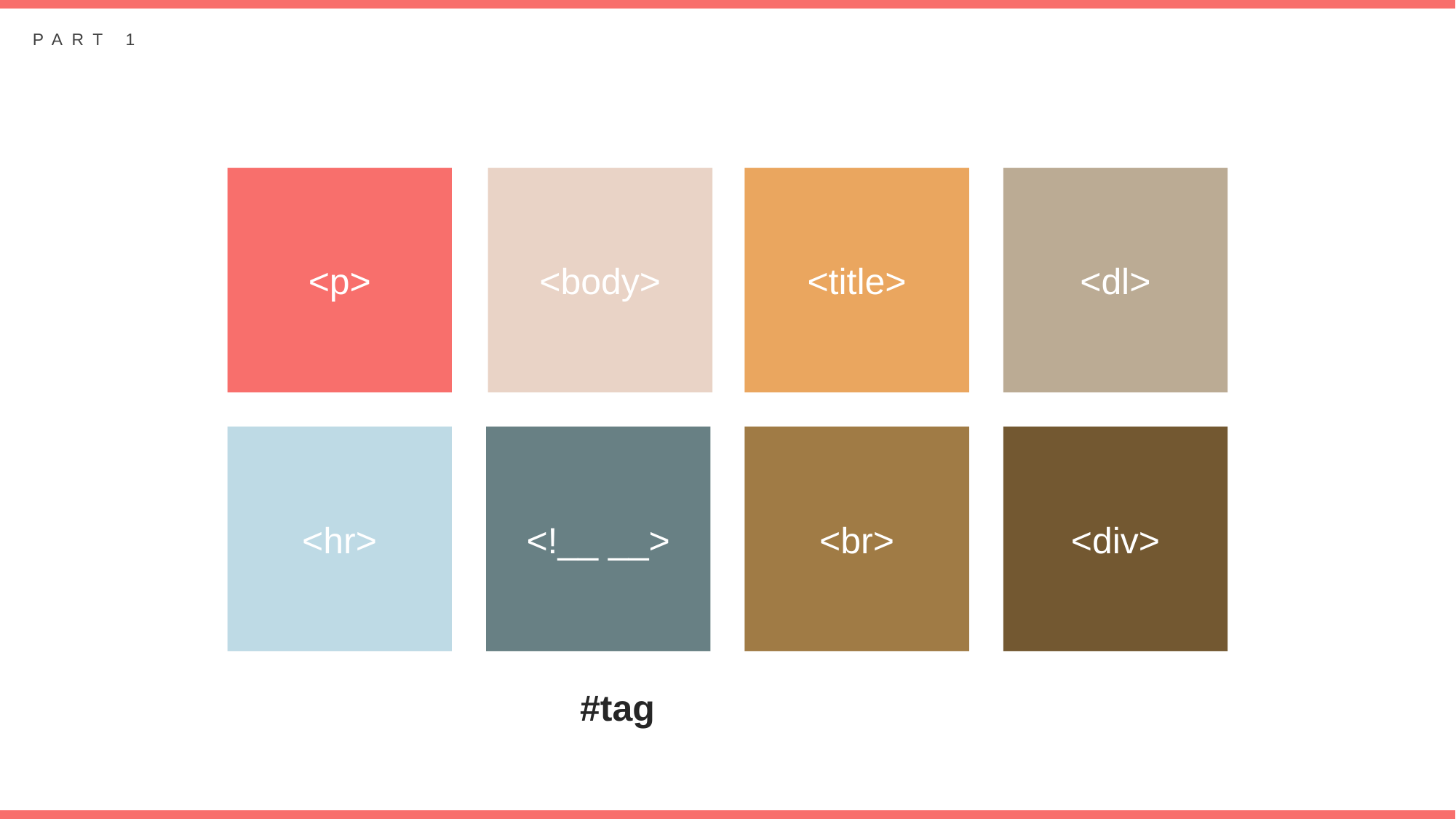

PART 1
<p>
<body>
<title>
<dl>
<hr>
<!__ __>
<br>
<div>
#tag